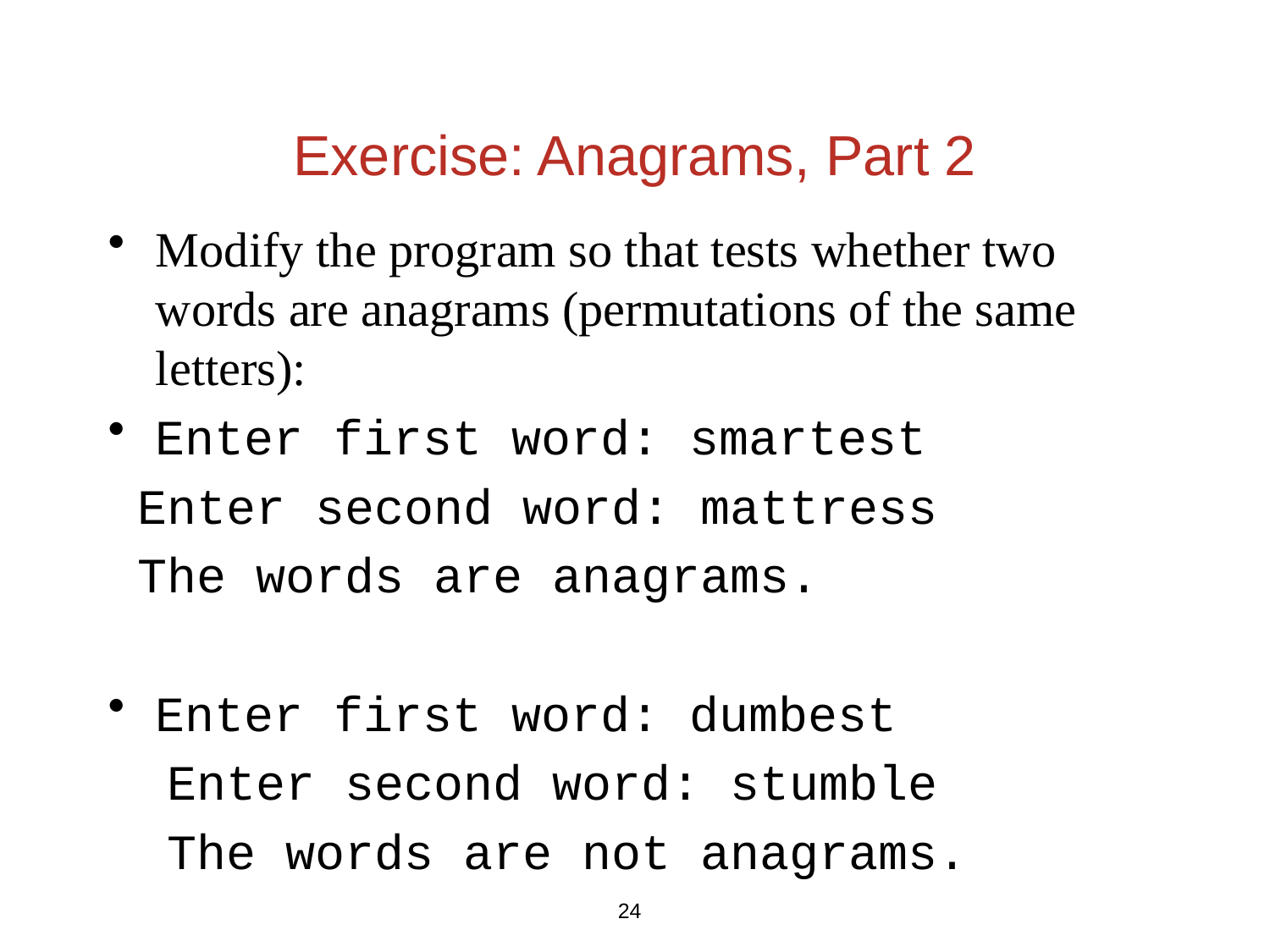

# Exercise: Anagrams, Part 2
Modify the program so that tests whether two words are anagrams (permutations of the same letters):
Enter first word: smartest
 Enter second word: mattress
 The words are anagrams.

Enter first word: dumbest
  Enter second word: stumble
  The words are not anagrams.

24